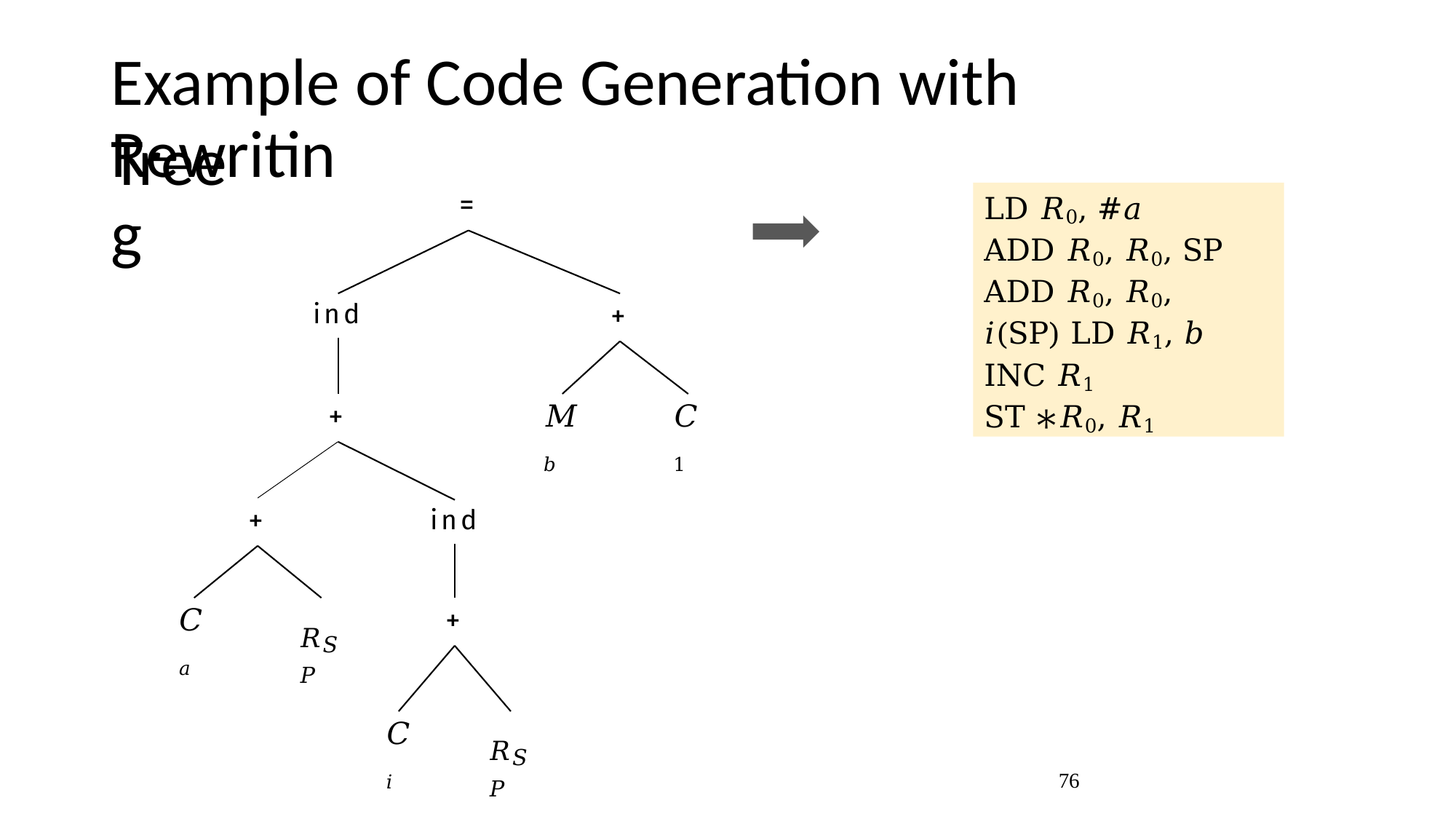

# Example of Code Generation with Tree
Rewriting
LD 𝑅0, #𝑎
ADD 𝑅0, 𝑅0, SP
ADD 𝑅0, 𝑅0, 𝑖(SP) LD 𝑅1, 𝑏
INC 𝑅1
ST ∗𝑅0, 𝑅1
=

+
ind

+
𝑀𝑏
𝐶1

+
ind

+
𝐶𝑎
𝑅𝑆𝑃

𝐶𝑖
𝑅𝑆𝑃
76